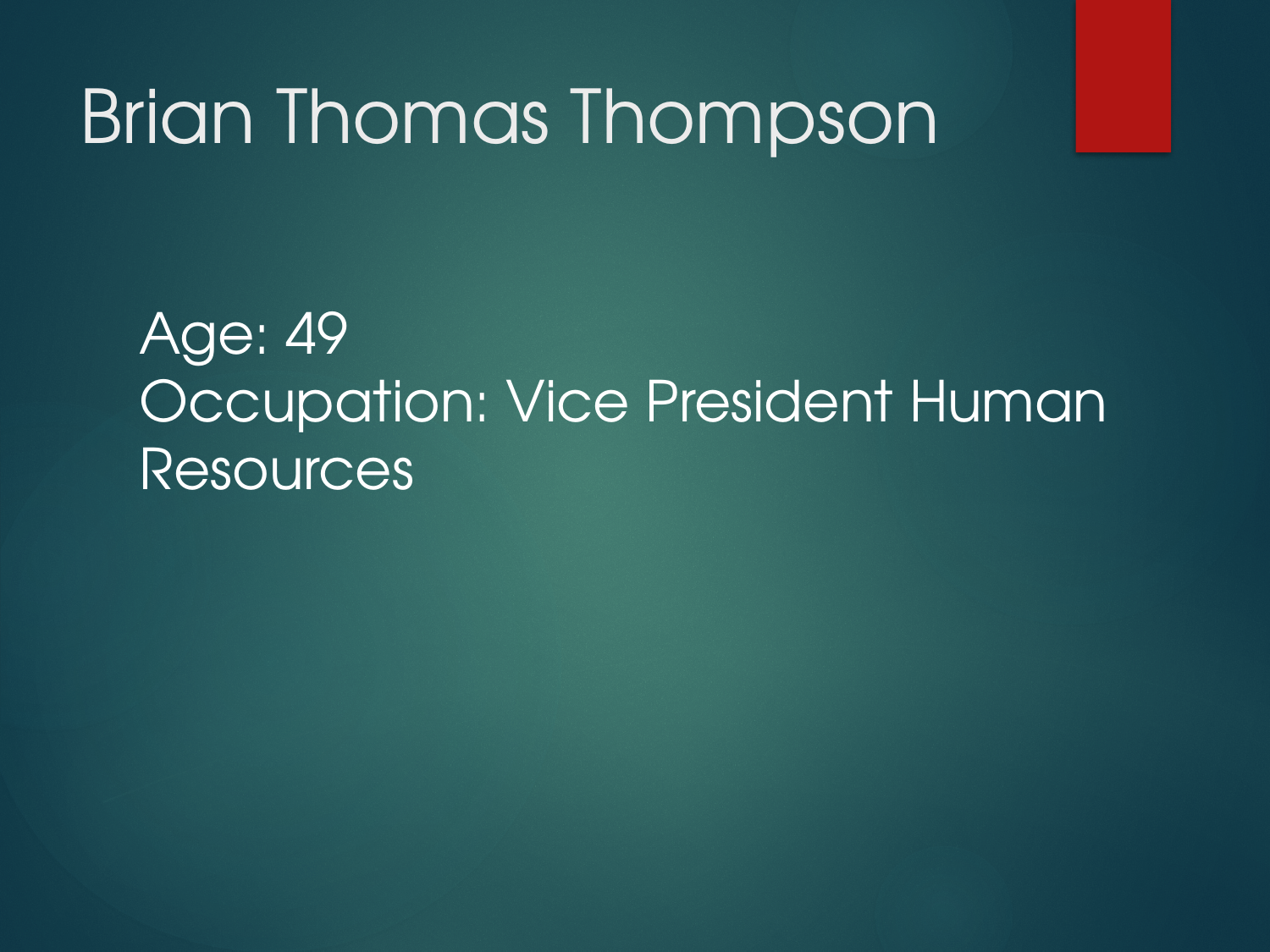

# Brian Thomas Thompson

Age: 49
Occupation: Vice President Human Resources